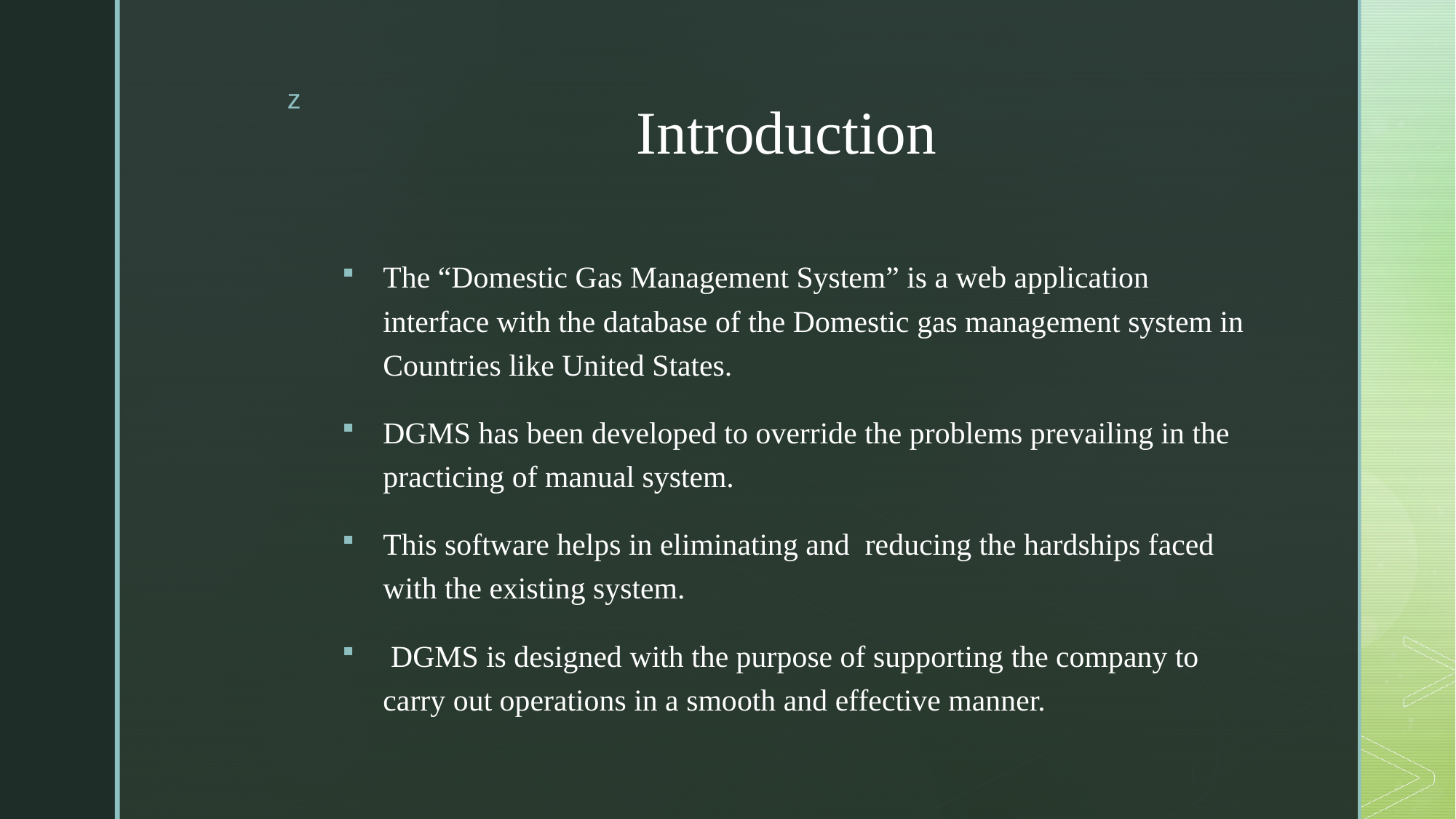

# Introduction
The “Domestic Gas Management System” is a web application interface with the database of the Domestic gas management system in Countries like United States.
DGMS has been developed to override the problems prevailing in the  practicing of manual system.
This software helps in eliminating and  reducing the hardships faced with the existing system.
 DGMS is designed with the purpose of supporting the company to carry out operations in a smooth and effective manner.